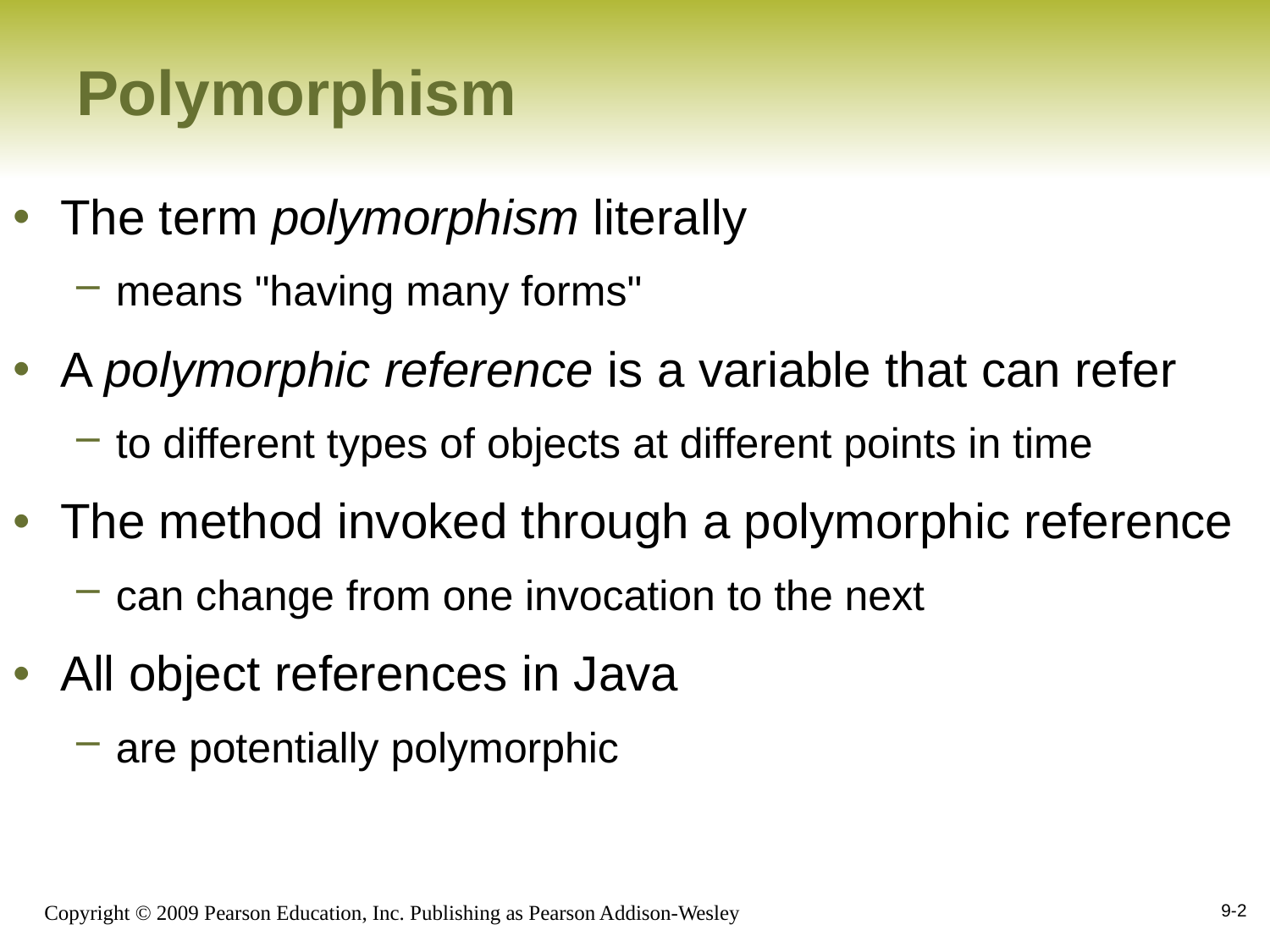

# Polymorphism
The term polymorphism literally
means "having many forms"
A polymorphic reference is a variable that can refer
to different types of objects at different points in time
The method invoked through a polymorphic reference
can change from one invocation to the next
All object references in Java
are potentially polymorphic
9-2